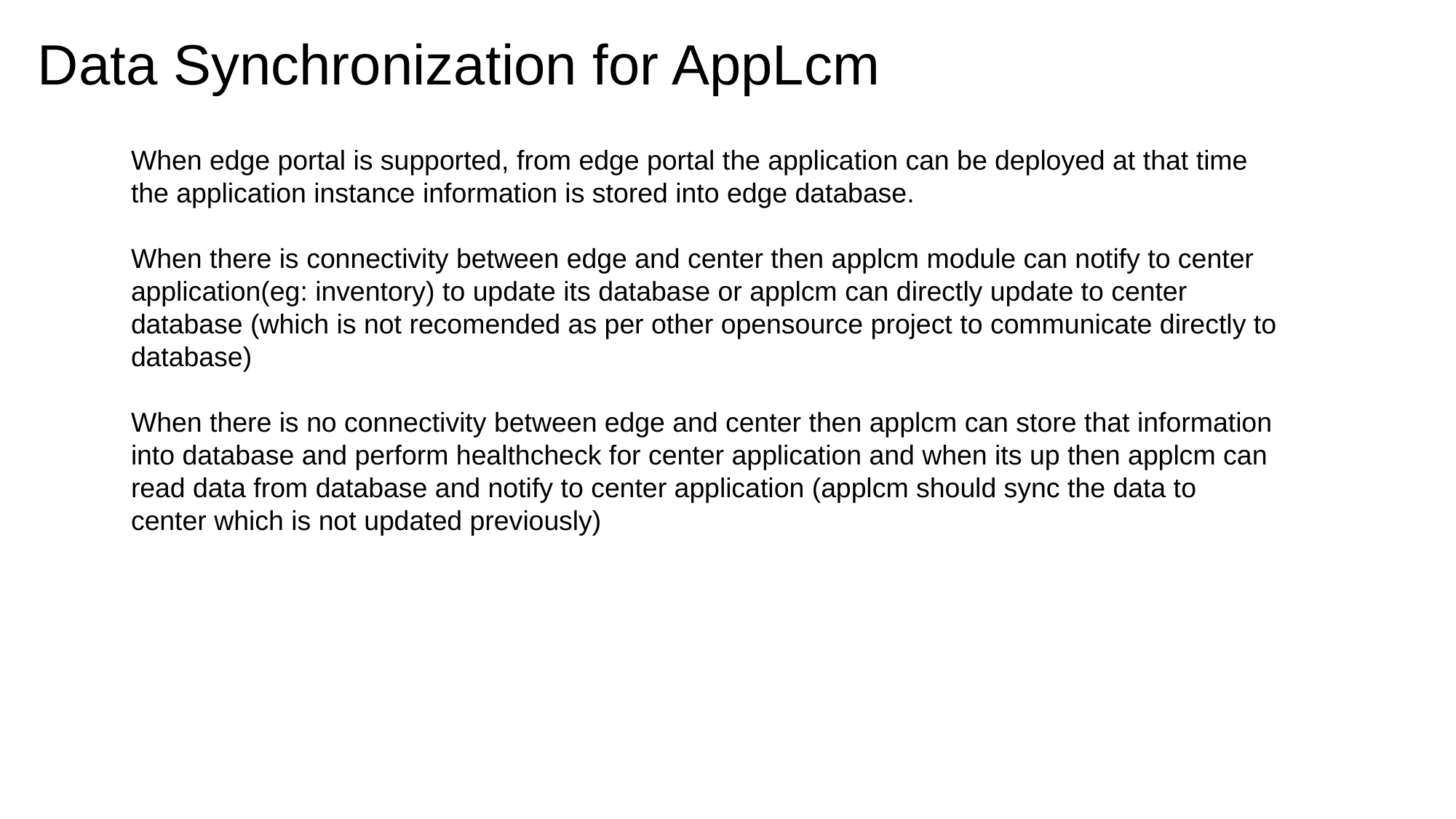

Data Synchronization for AppLcm
When edge portal is supported, from edge portal the application can be deployed at that time the application instance information is stored into edge database.

When there is connectivity between edge and center then applcm module can notify to center application(eg: inventory) to update its database or applcm can directly update to center database (which is not recomended as per other opensource project to communicate directly to database)

When there is no connectivity between edge and center then applcm can store that information into database and perform healthcheck for center application and when its up then applcm can read data from database and notify to center application (applcm should sync the data to center which is not updated previously)